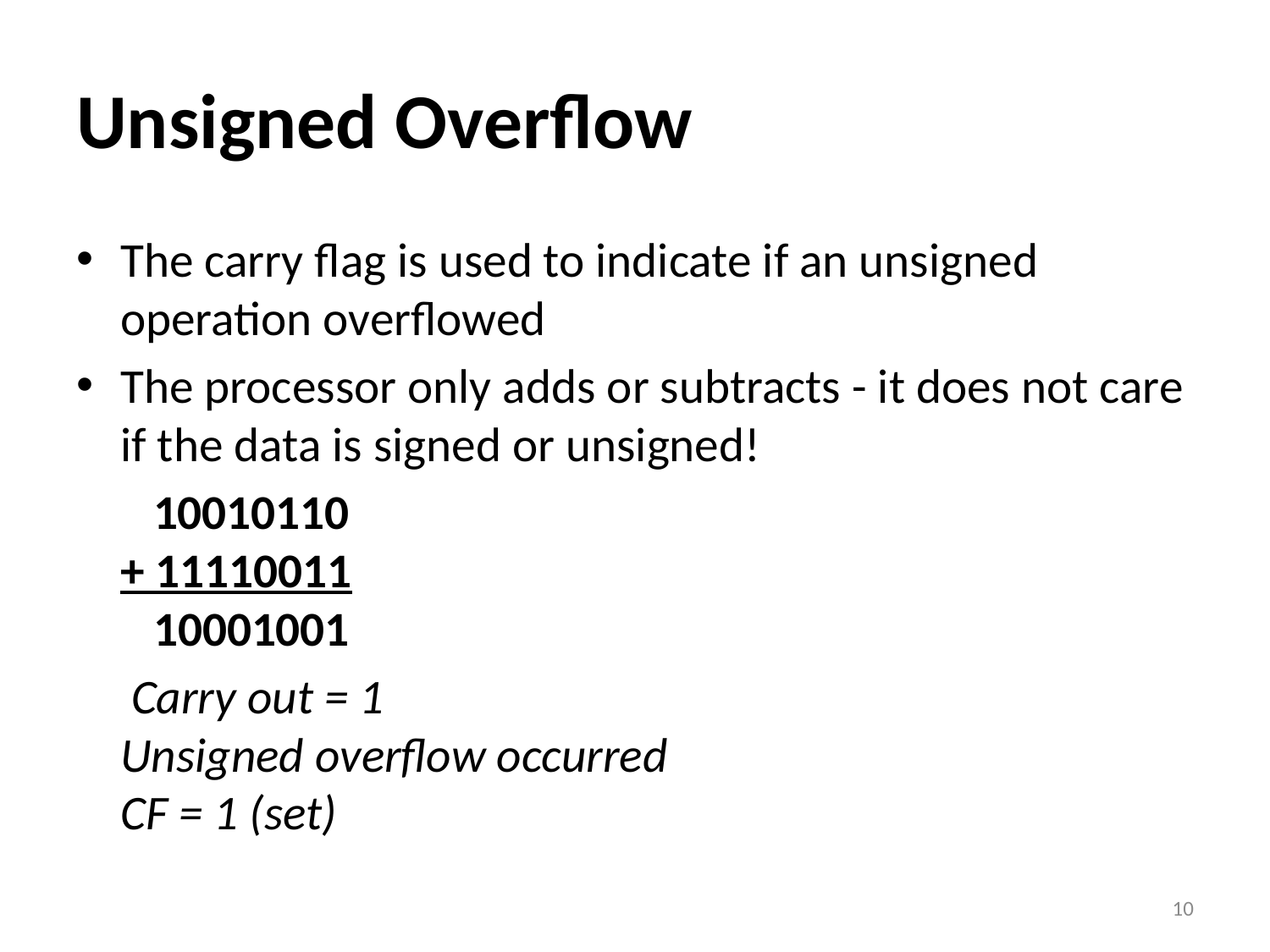

# Unsigned Overflow
The carry flag is used to indicate if an unsigned operation overflowed
The processor only adds or subtracts - it does not care if the data is signed or unsigned!
       10010110
+ 11110011
   10001001
     Carry out = 1
Unsigned overflow occurred
CF = 1 (set)

10